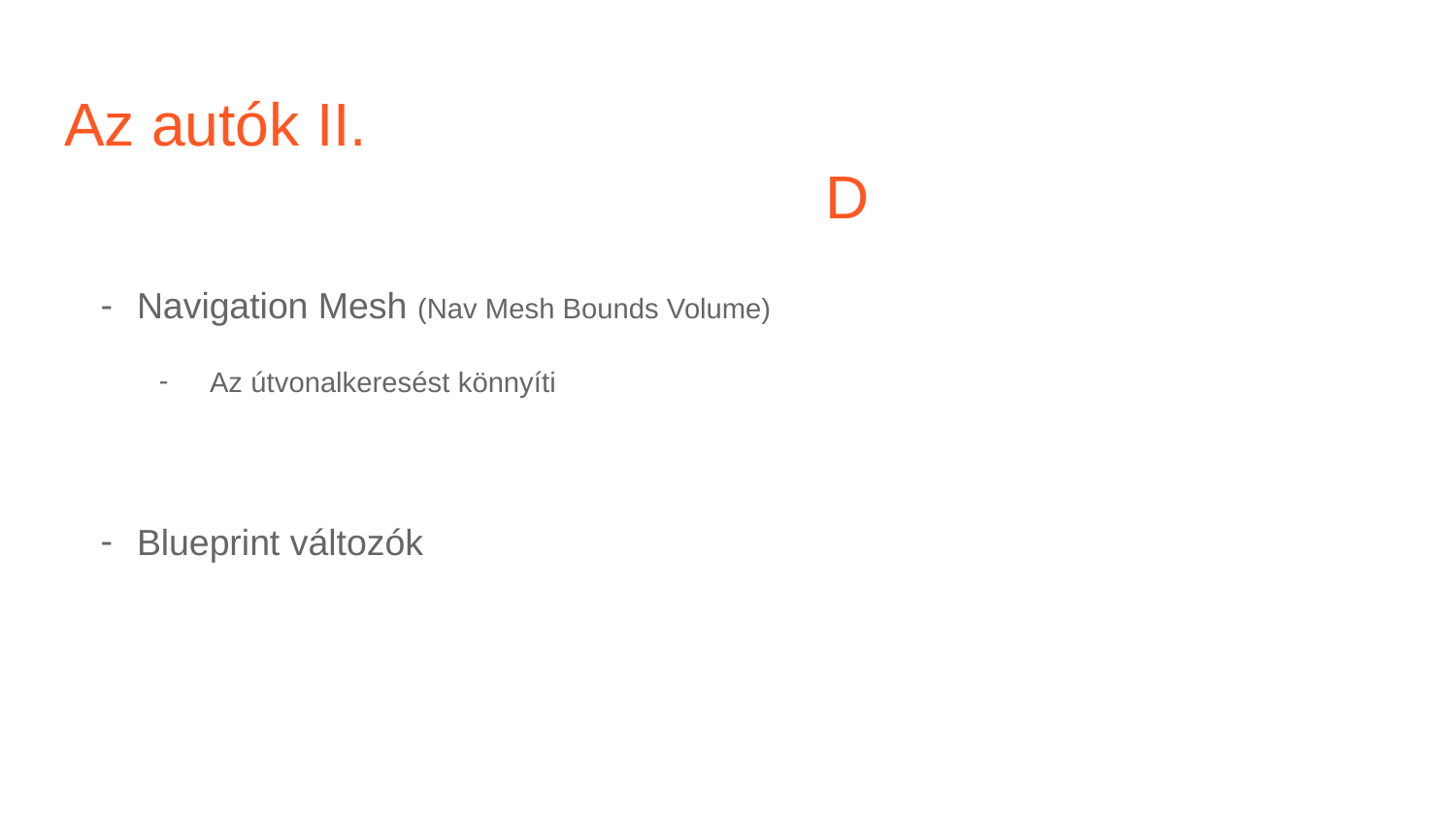

# Az autók II.												  D
Navigation Mesh (Nav Mesh Bounds Volume)
Az útvonalkeresést könnyíti

Blueprint változók